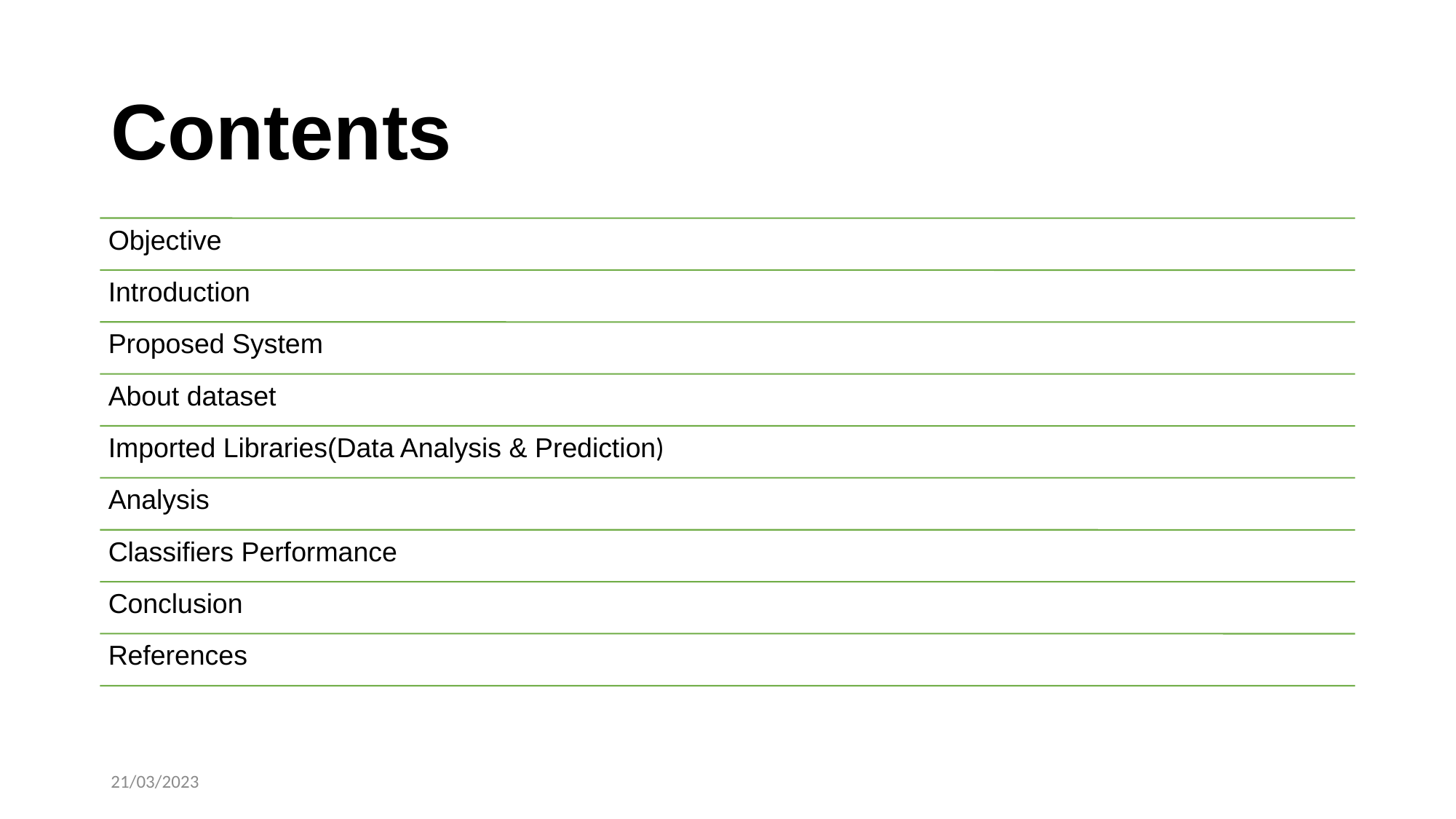

# Contents
Objective
Introduction
Proposed System
About dataset
Imported Libraries(Data Analysis & Prediction)
Analysis
Classifiers Performance
Conclusion
References

21/03/2023
2